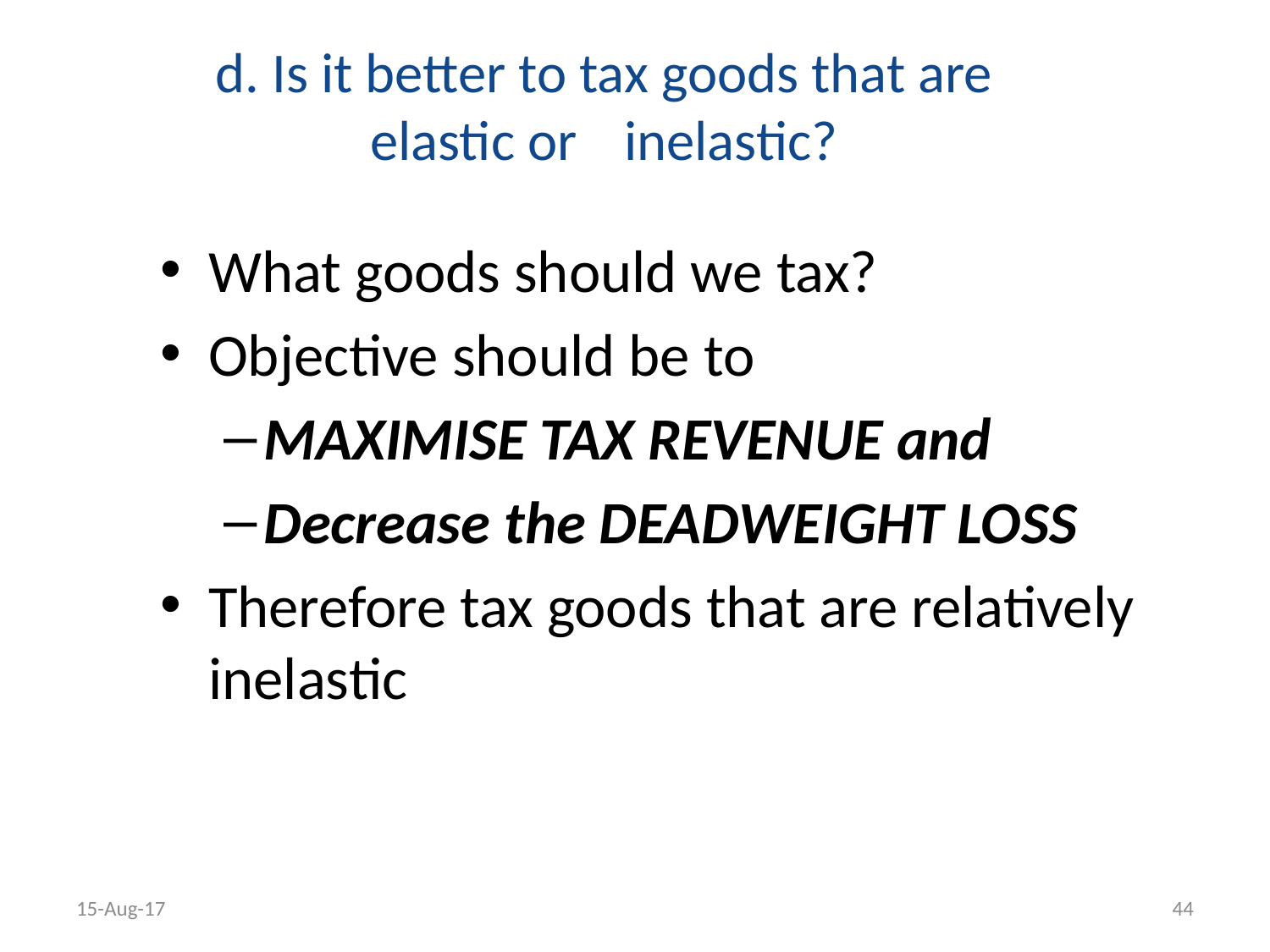

# d. Is it better to tax goods that are elastic or 	inelastic?
What goods should we tax?
Objective should be to
MAXIMISE TAX REVENUE and
Decrease the DEADWEIGHT LOSS
Therefore tax goods that are relatively inelastic
15-Aug-17
44